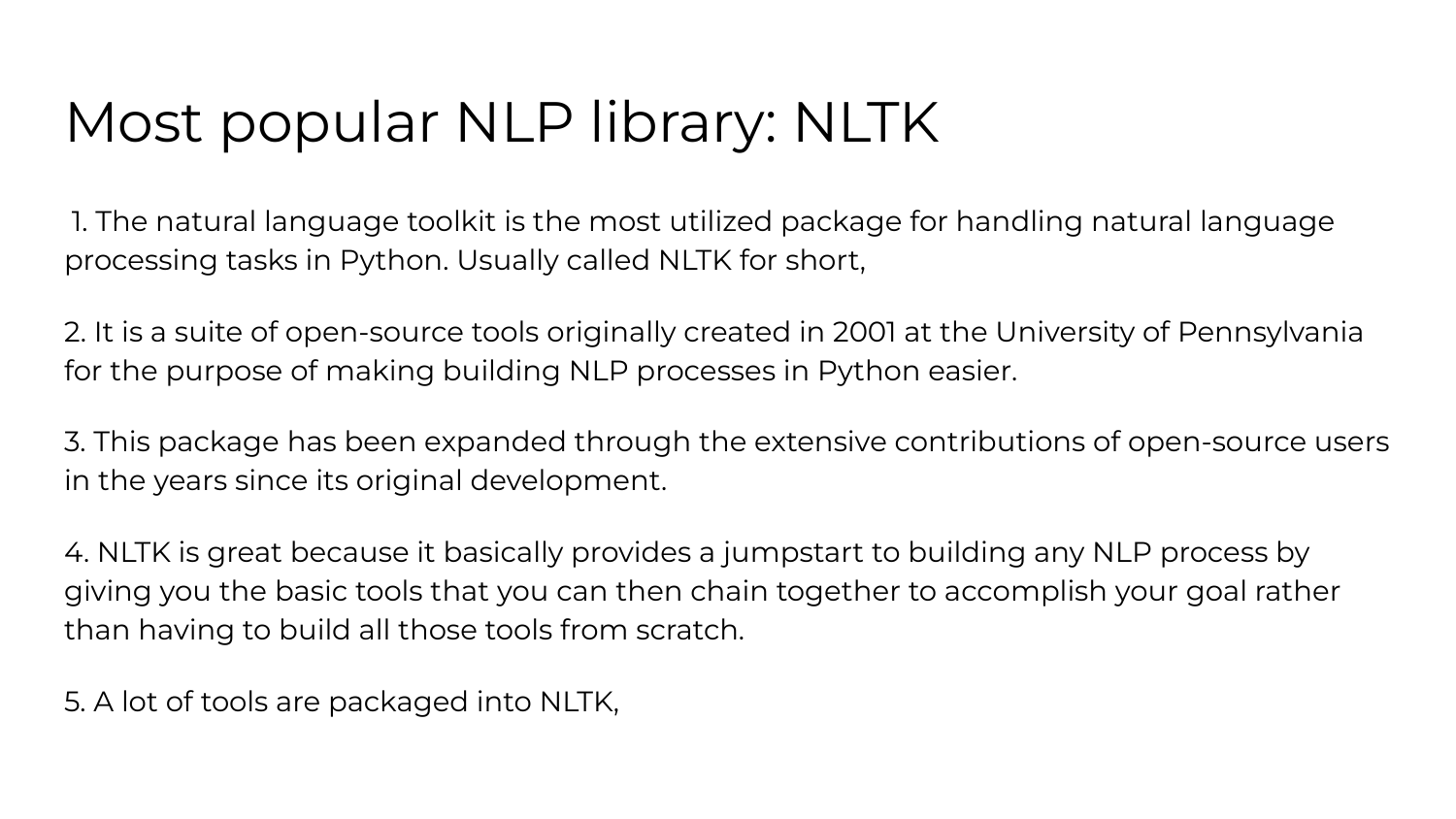

# Most popular NLP library: NLTK
 1. The natural language toolkit is the most utilized package for handling natural language processing tasks in Python. Usually called NLTK for short,
2. It is a suite of open-source tools originally created in 2001 at the University of Pennsylvania for the purpose of making building NLP processes in Python easier.
3. This package has been expanded through the extensive contributions of open-source users in the years since its original development.
4. NLTK is great because it basically provides a jumpstart to building any NLP process by giving you the basic tools that you can then chain together to accomplish your goal rather than having to build all those tools from scratch.
5. A lot of tools are packaged into NLTK,